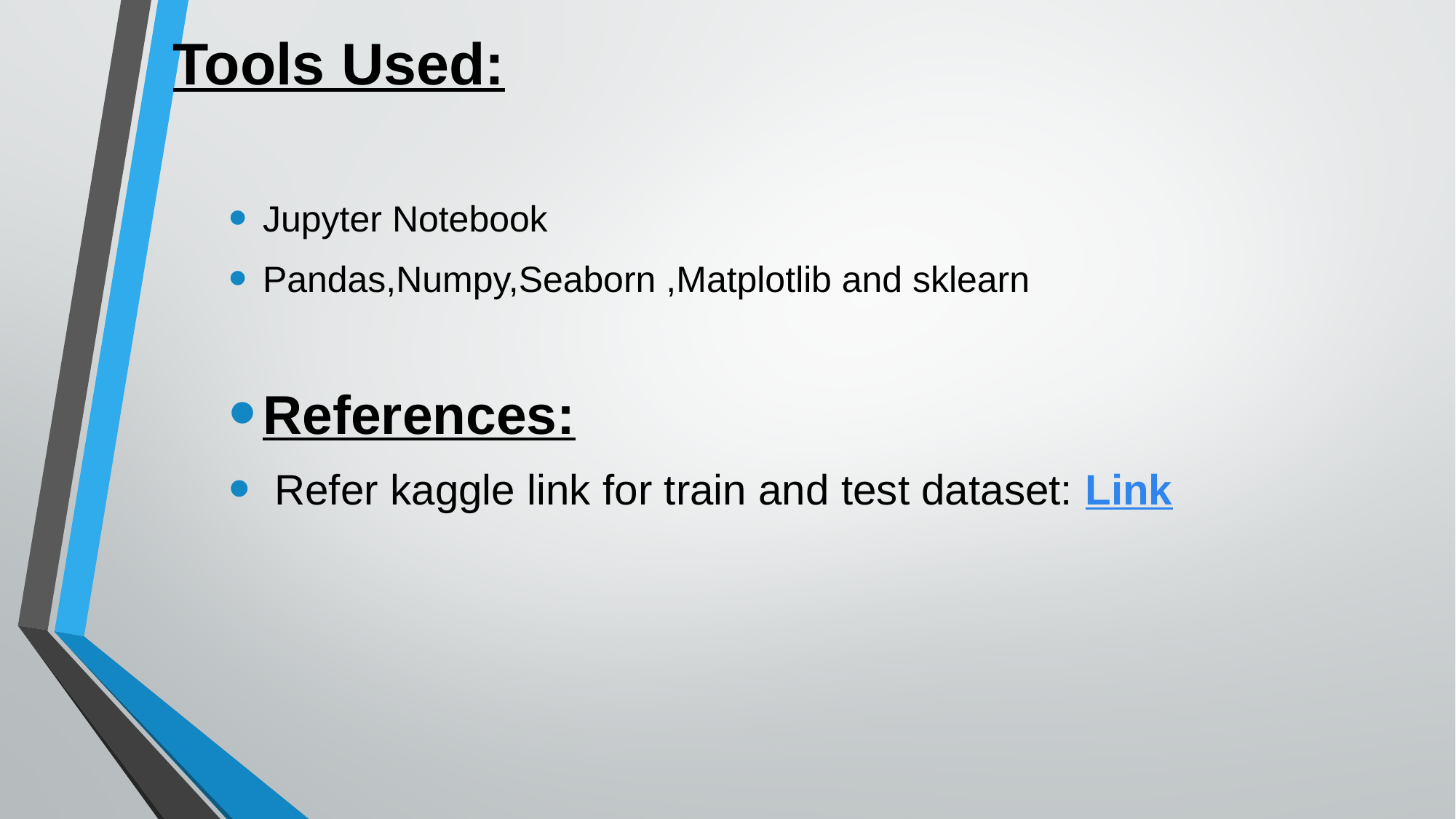

# Tools Used:
Jupyter Notebook
Pandas,Numpy,Seaborn ,Matplotlib and sklearn

References:
 Refer kaggle link for train and test dataset: Link